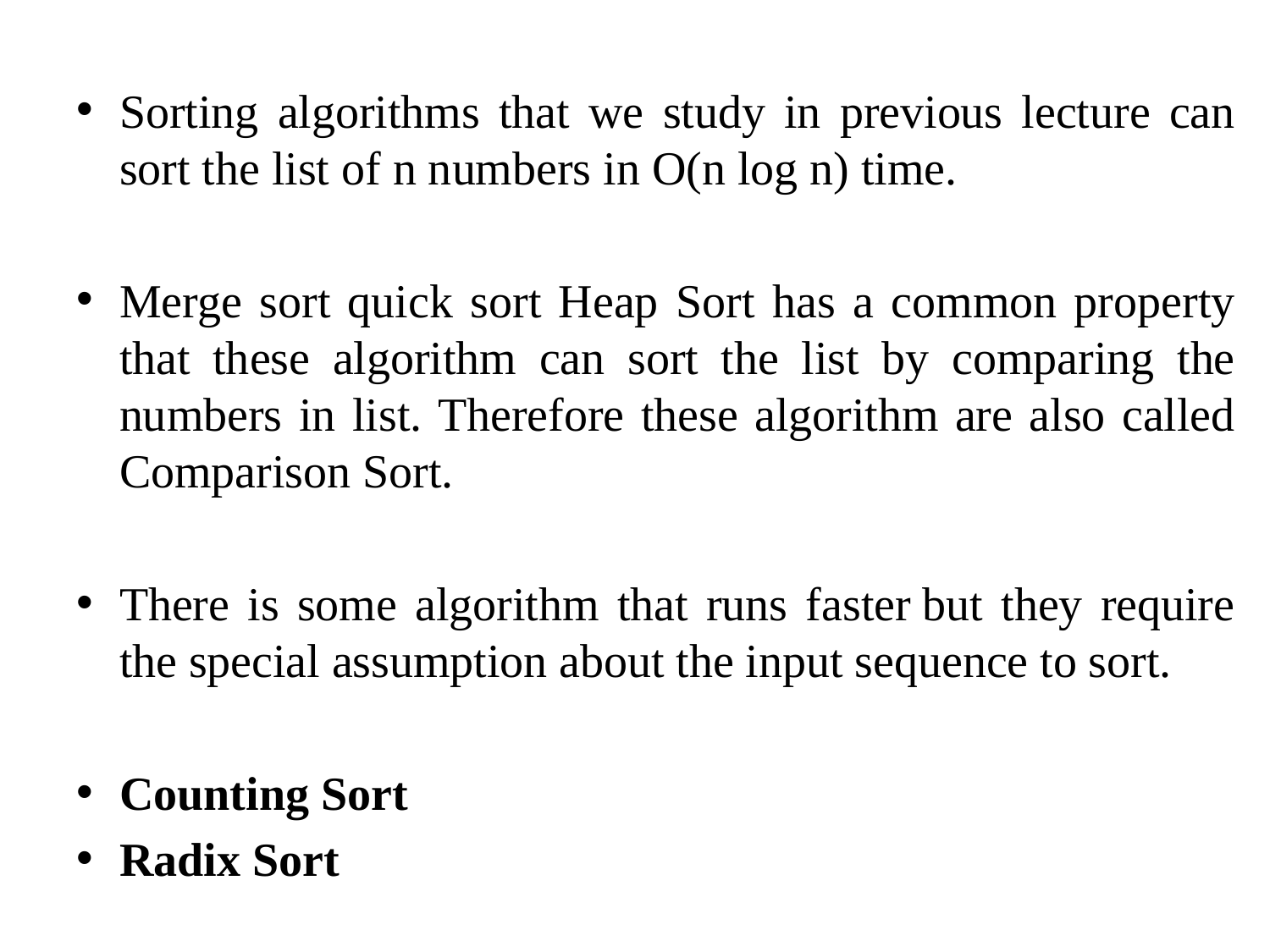

Sorting algorithms that we study in previous lecture can sort the list of n numbers in O(n log n) time.

Merge sort quick sort Heap Sort has a common property that these algorithm can sort the list by comparing the numbers in list. Therefore these algorithm are also called Comparison Sort.

There is some algorithm that runs faster but they require the special assumption about the input sequence to sort.

Counting Sort
Radix Sort